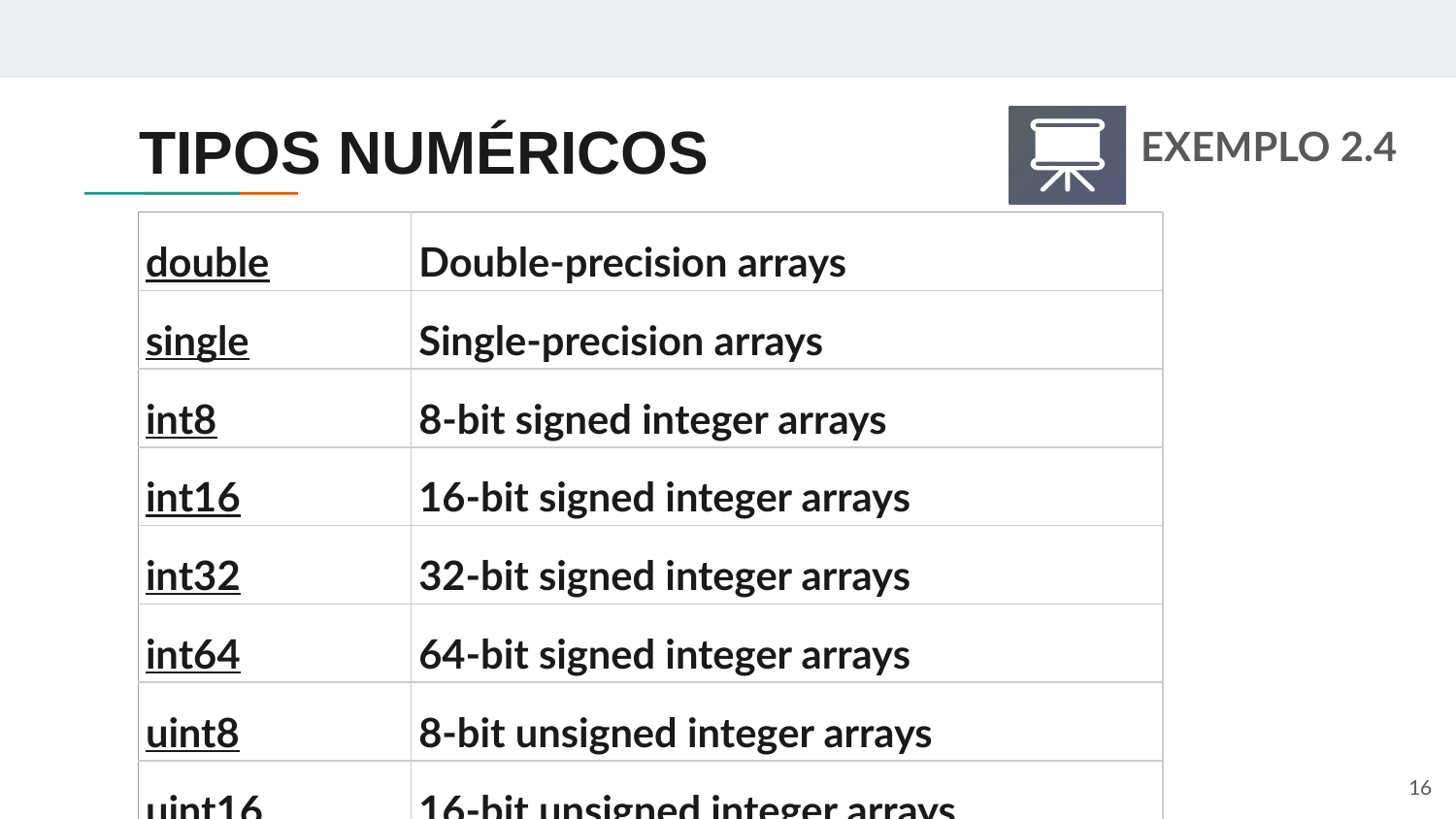

# TIPOS NUMÉRICOS

EXEMPLO 2.4

| double | Double-precision arrays |
| --- | --- |
| single | Single-precision arrays |
| int8 | 8-bit signed integer arrays |
| int16 | 16-bit signed integer arrays |
| int32 | 32-bit signed integer arrays |
| int64 | 64-bit signed integer arrays |
| uint8 | 8-bit unsigned integer arrays |
| uint16 | 16-bit unsigned integer arrays |
| uint32 | 32-bit unsigned integer arrays |
| uint64 | 64-bit unsigned integer arrays |
16